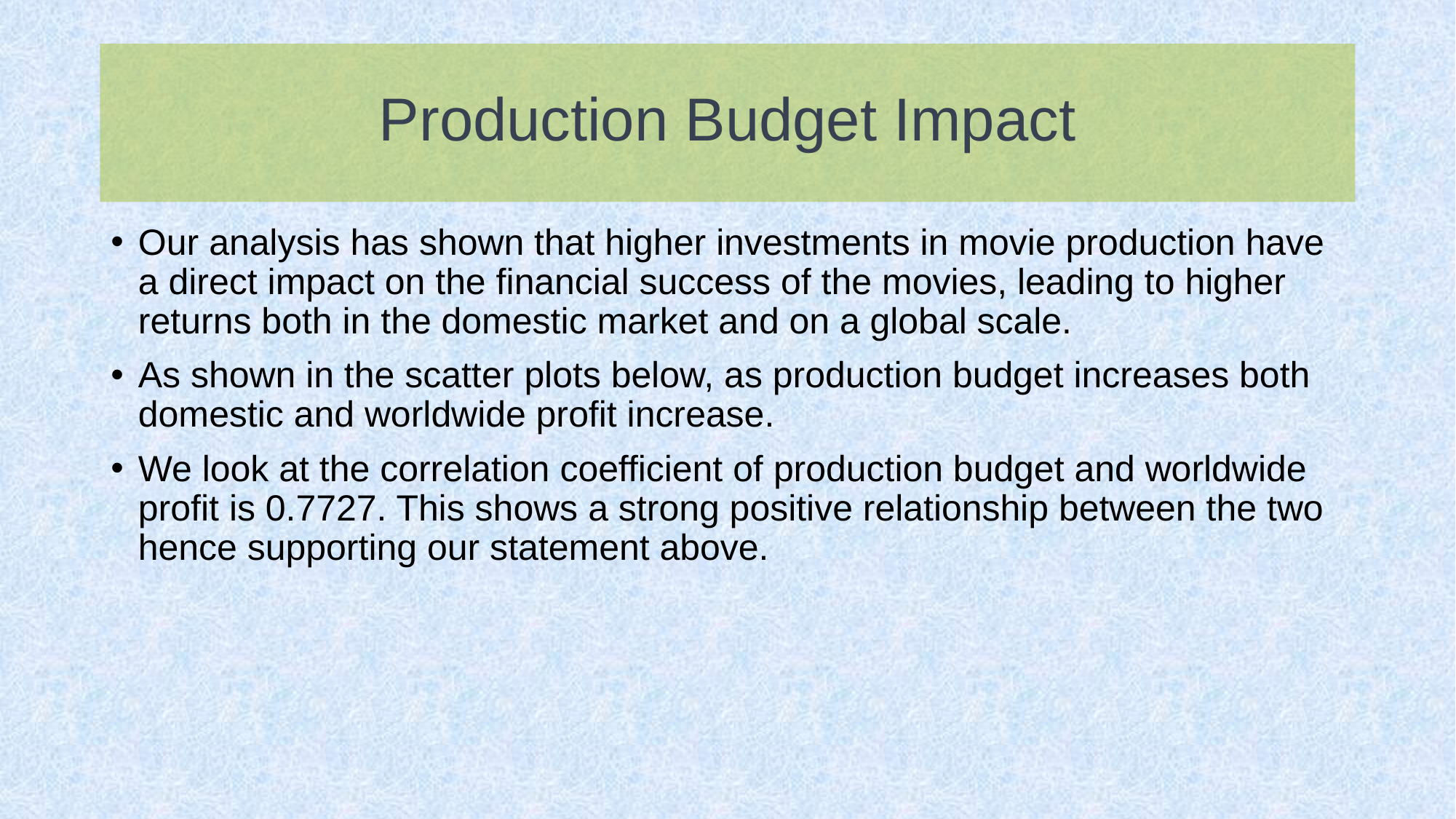

# Production Budget Impact
Our analysis has shown that higher investments in movie production have a direct impact on the financial success of the movies, leading to higher returns both in the domestic market and on a global scale.
As shown in the scatter plots below, as production budget increases both domestic and worldwide profit increase.
We look at the correlation coefficient of production budget and worldwide profit is 0.7727. This shows a strong positive relationship between the two hence supporting our statement above.